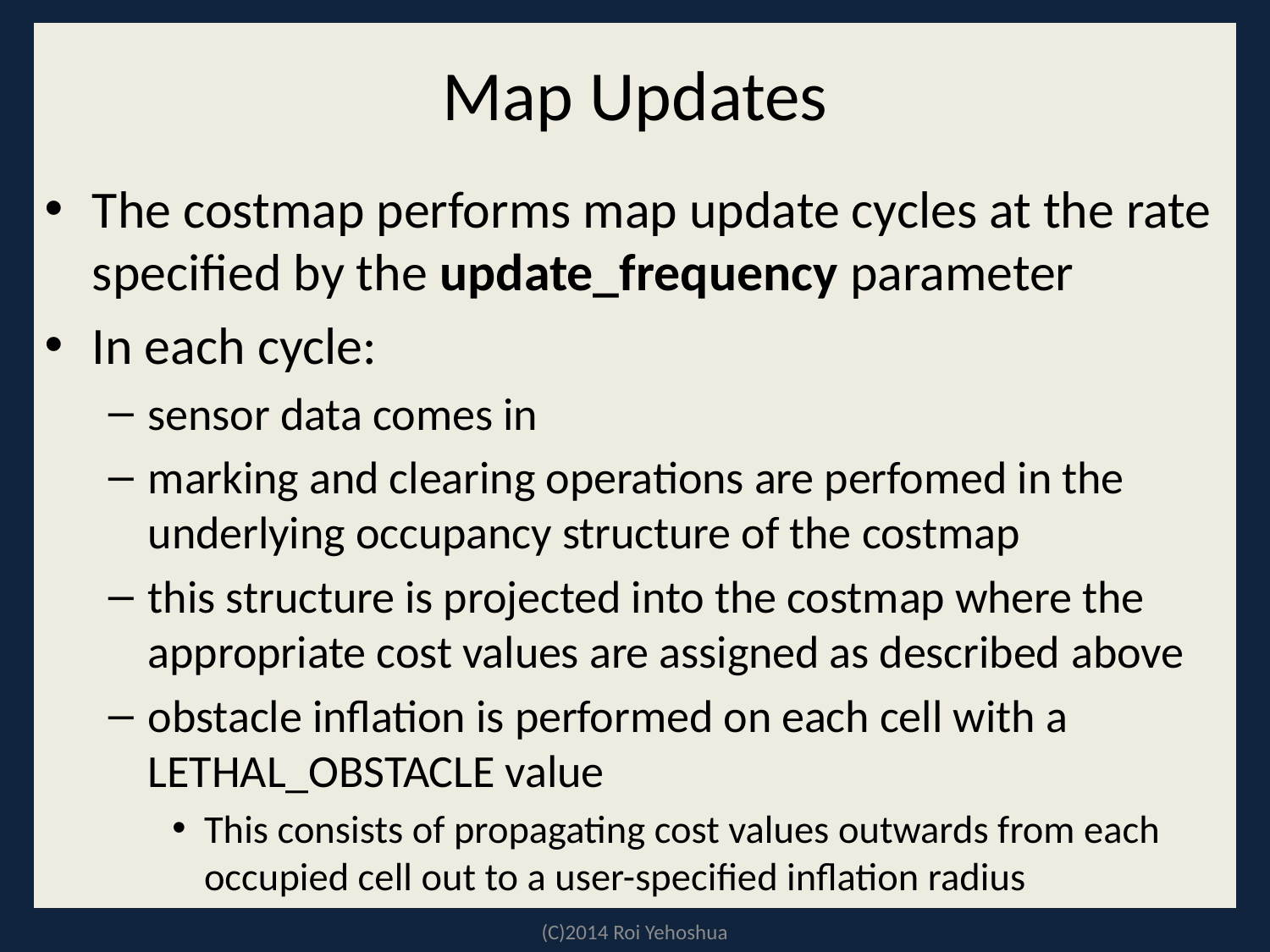

# Map Updates
The costmap performs map update cycles at the rate specified by the update_frequency parameter
In each cycle:
sensor data comes in
marking and clearing operations are perfomed in the underlying occupancy structure of the costmap
this structure is projected into the costmap where the appropriate cost values are assigned as described above
obstacle inflation is performed on each cell with a LETHAL_OBSTACLE value
This consists of propagating cost values outwards from each occupied cell out to a user-specified inflation radius

(C)2014 Roi Yehoshua